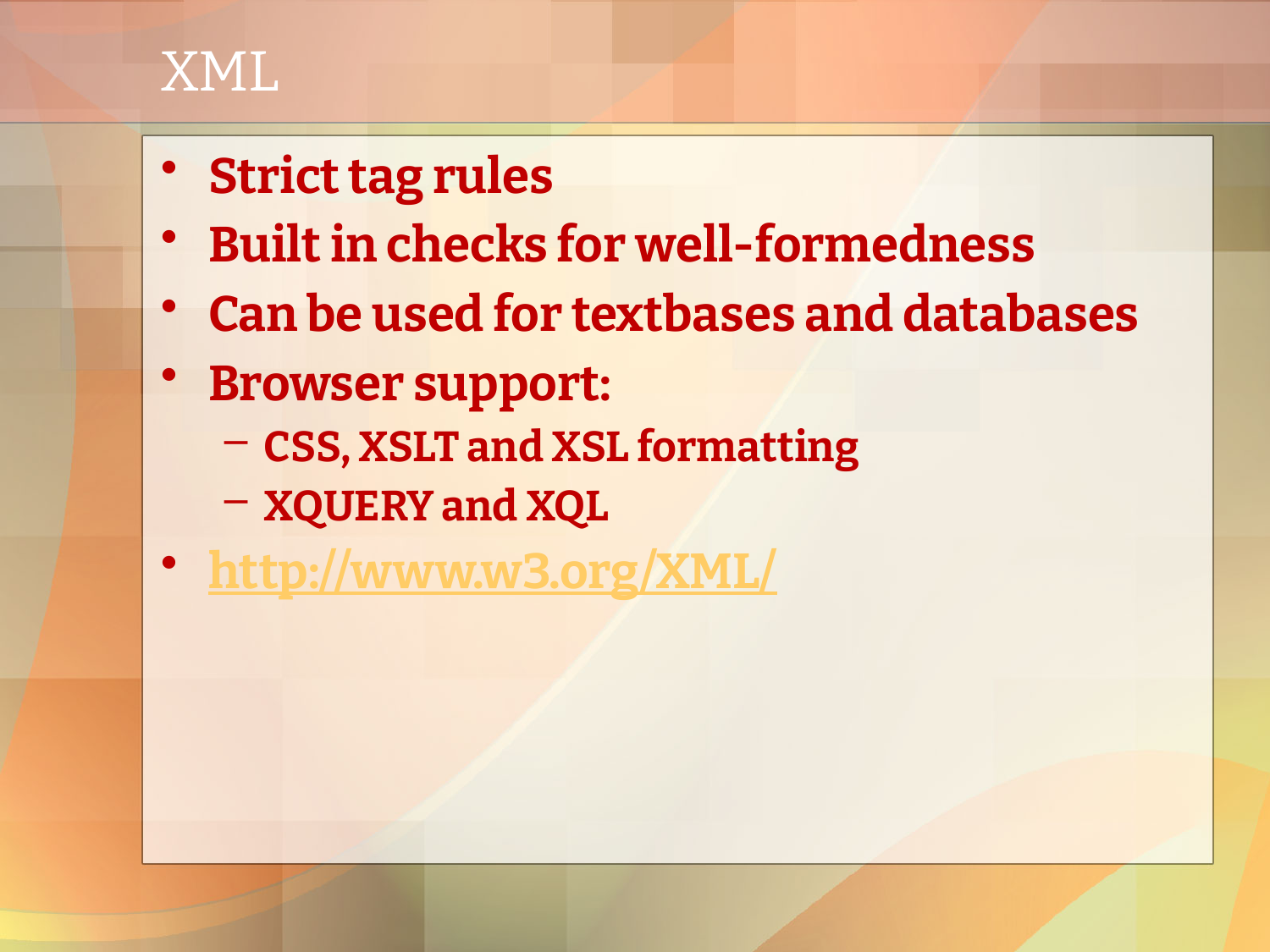

# XML
Strict tag rules
Built in checks for well-formedness
Can be used for textbases and databases
Browser support:
CSS, XSLT and XSL formatting
XQUERY and XQL
http://www.w3.org/XML/